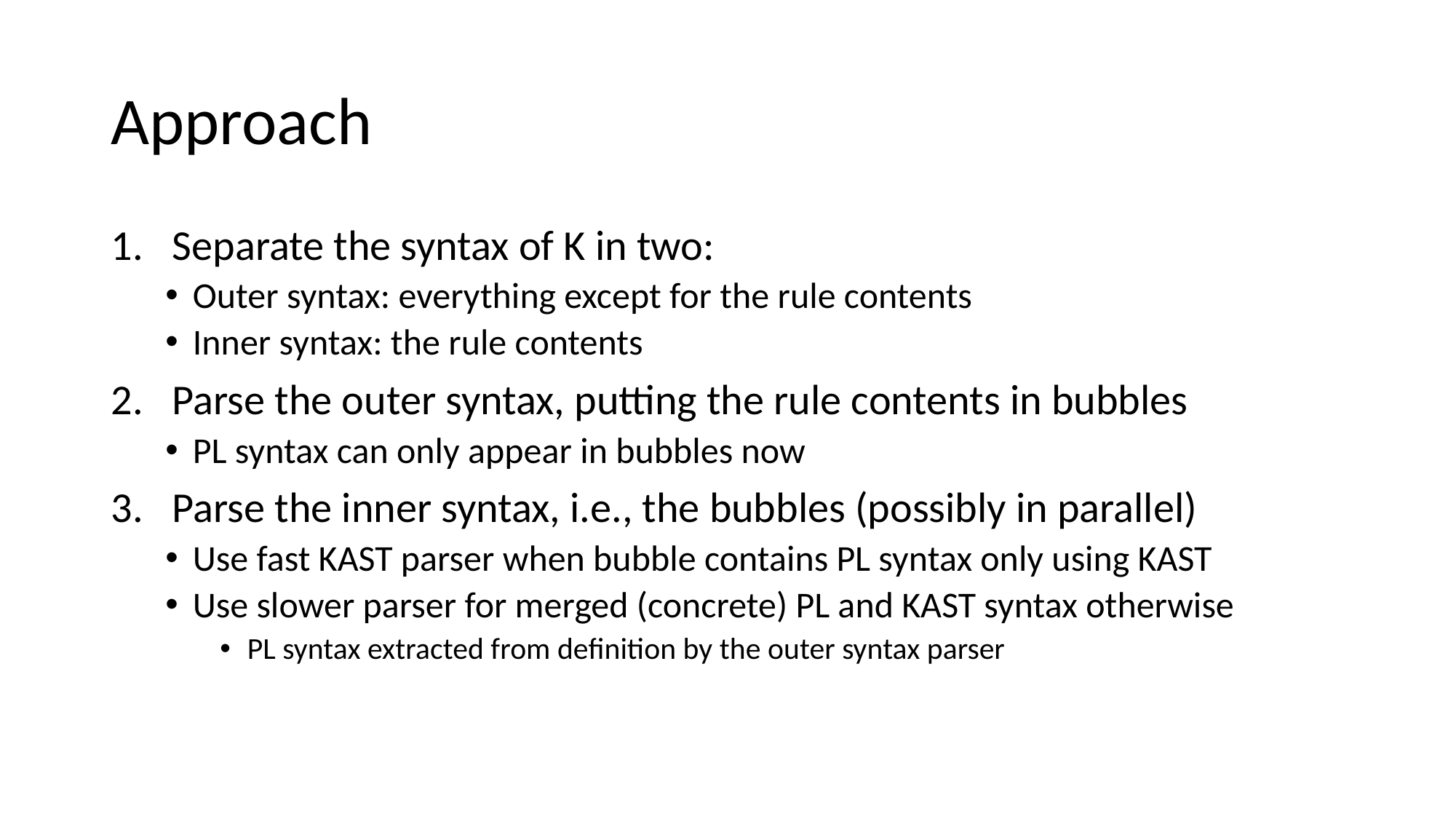

# Approach
Separate the syntax of K in two:
Outer syntax: everything except for the rule contents
Inner syntax: the rule contents
Parse the outer syntax, putting the rule contents in bubbles
PL syntax can only appear in bubbles now
Parse the inner syntax, i.e., the bubbles (possibly in parallel)
Use fast KAST parser when bubble contains PL syntax only using KAST
Use slower parser for merged (concrete) PL and KAST syntax otherwise
PL syntax extracted from definition by the outer syntax parser